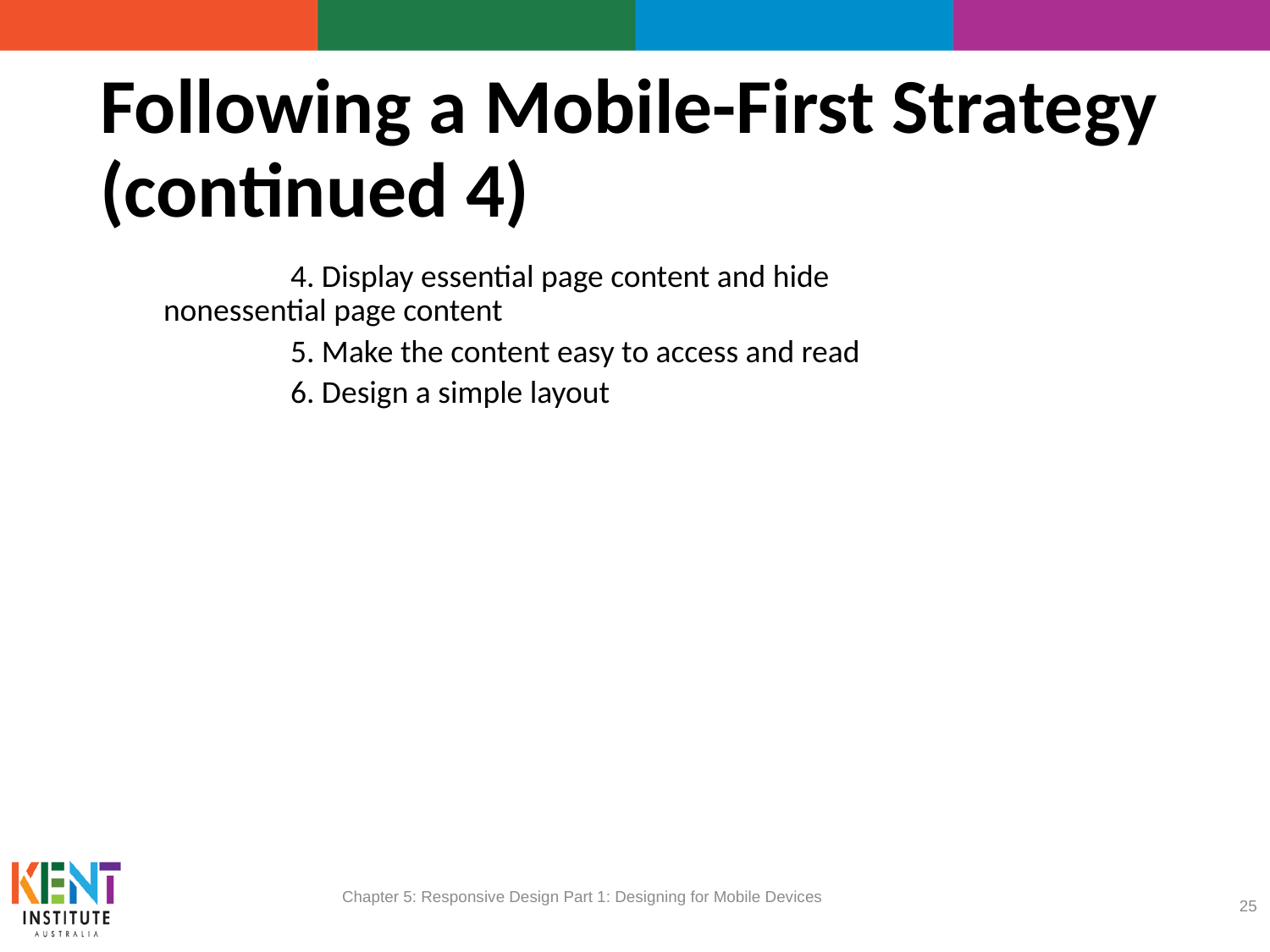

# Following a Mobile-First Strategy (continued 4)
	4. Display essential page content and hide     		     nonessential page content
	5. Make the content easy to access and read
	6. Design a simple layout

Chapter 5: Responsive Design Part 1: Designing for Mobile Devices

25